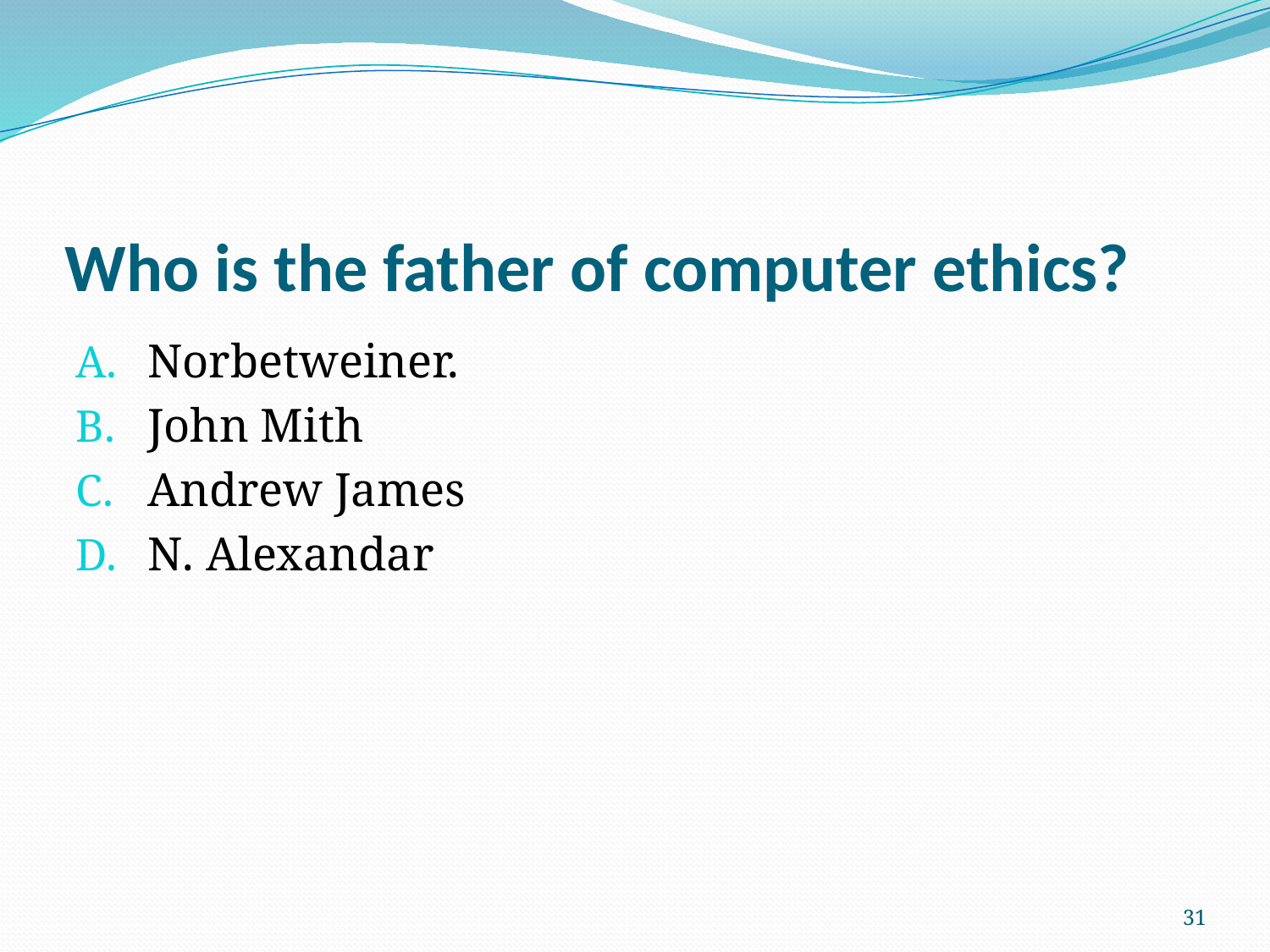

# Who is the father of computer ethics?
Norbetweiner.
John Mith
Andrew James
N. Alexandar
31